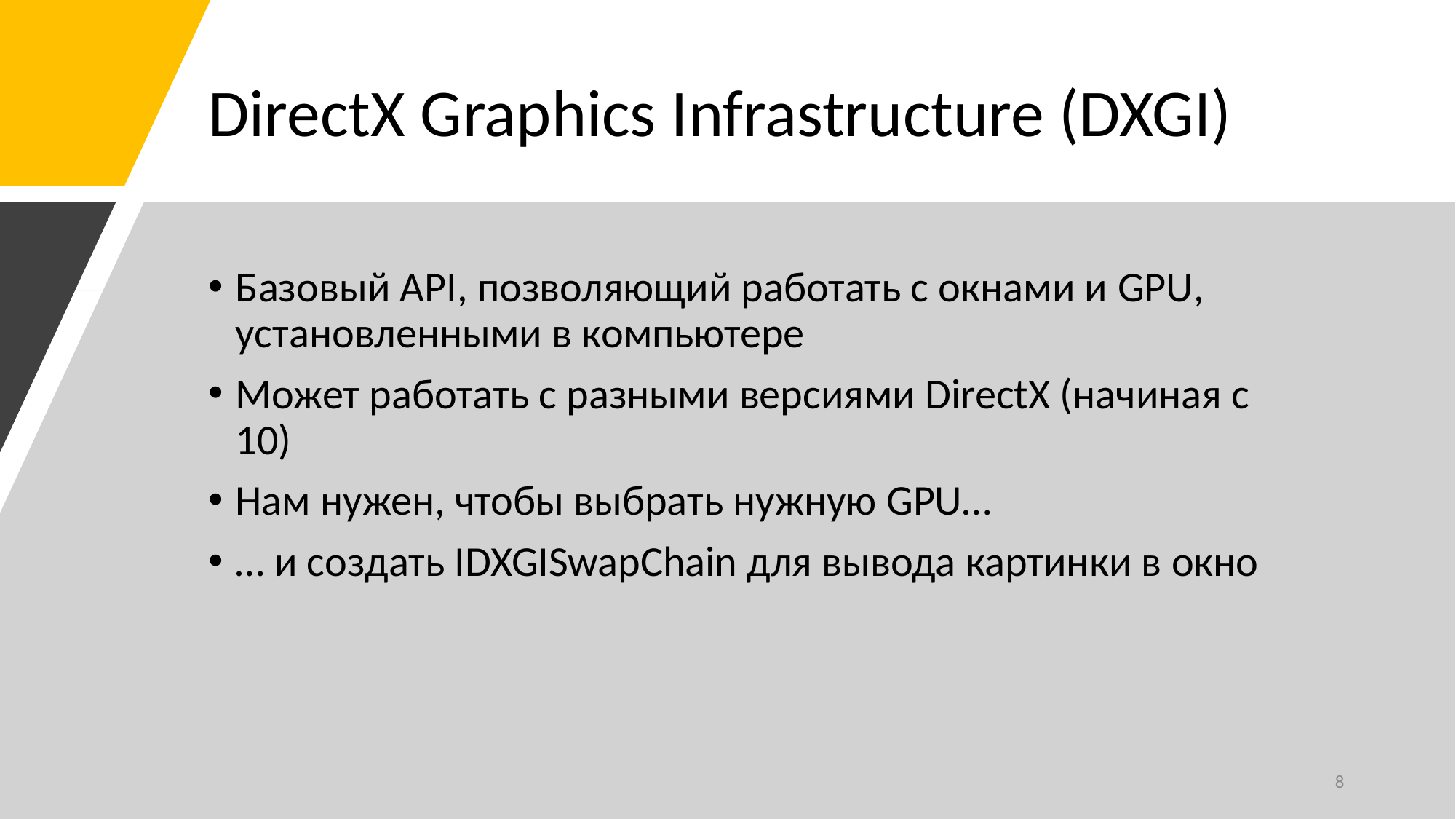

# DirectX Graphics Infrastructure (DXGI)

Базовый API, позволяющий работать с окнами и GPU, установленными в компьютере
Может работать с разными версиями DirectX (начиная с 10)
Нам нужен, чтобы выбрать нужную GPU…
… и создать IDXGISwapChain для вывода картинки в окно
8